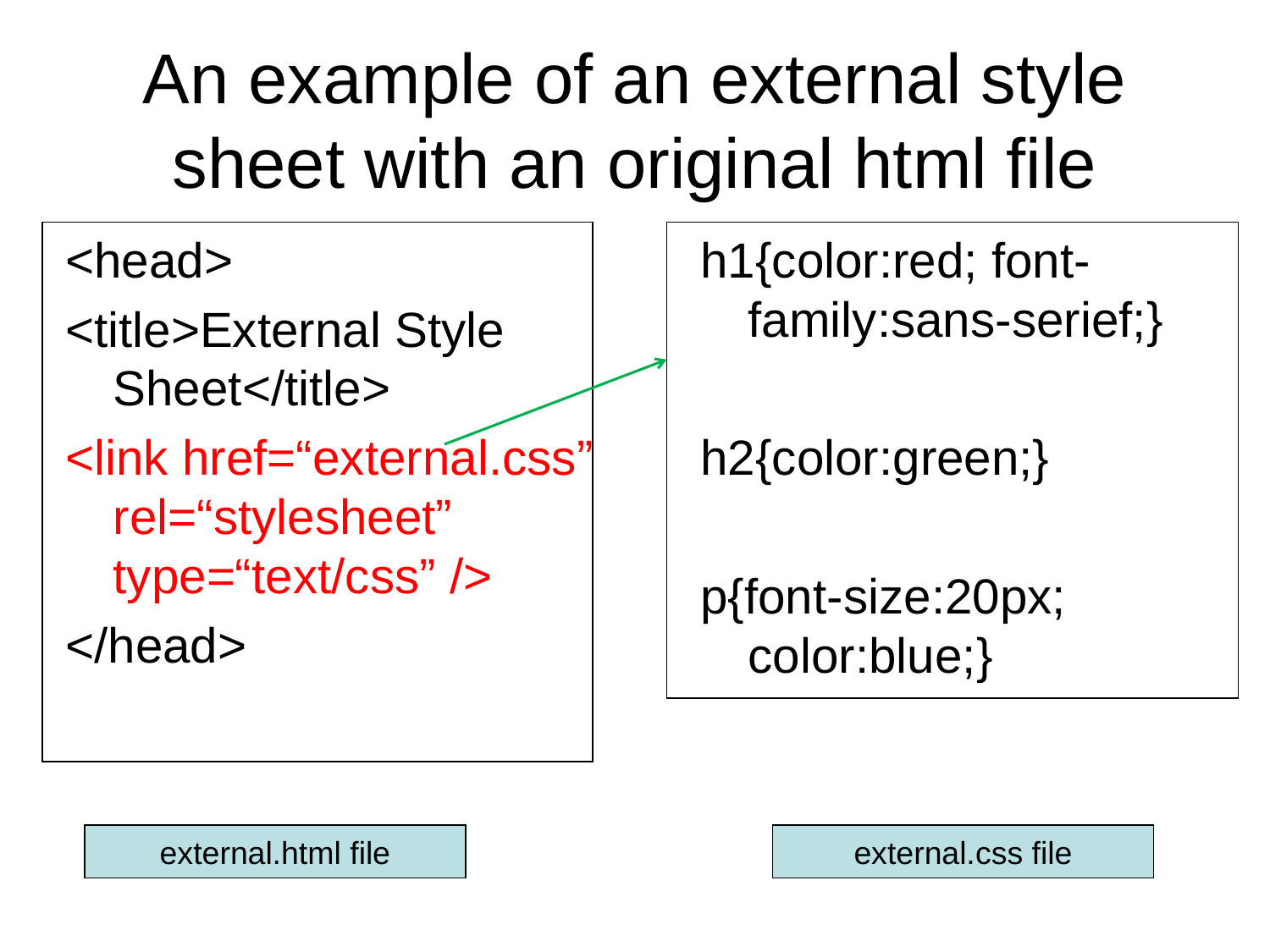

# An example of an external style sheet with an original html file

h1{color:red; font-family:sans-serief;}

h2{color:green;}

p{font-size:20px; color:blue;}
<head>
<title>External Style Sheet</title>
<link href=“external.css” rel=“stylesheet” type=“text/css” />
</head>
external.html file
external.css file